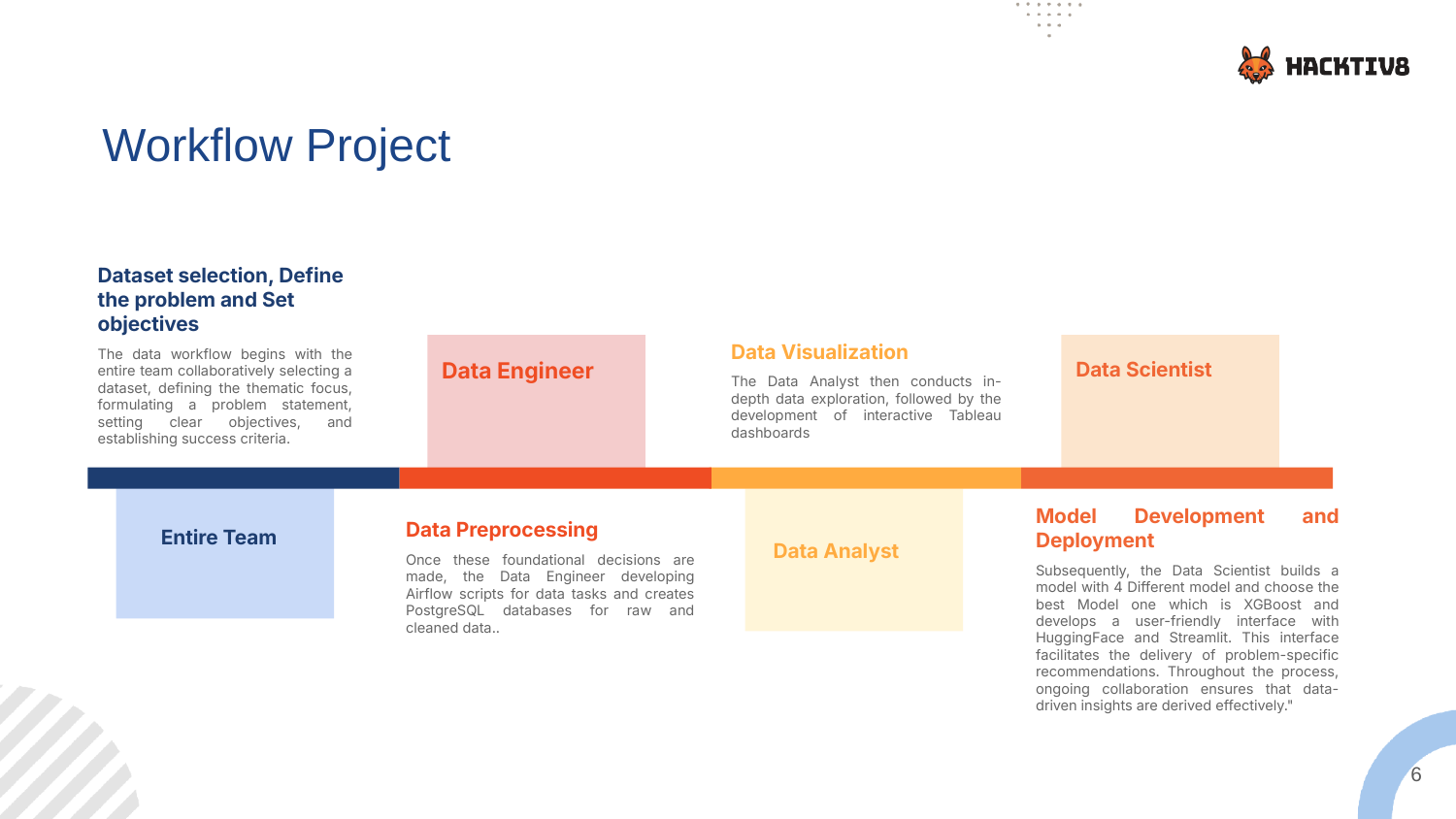

Workflow Project
Dataset selection, Define the problem and Set objectives

The data workflow begins with the entire team collaboratively selecting a dataset, defining the thematic focus, formulating a problem statement, setting clear objectives, and establishing success criteria.
Data Visualization

The Data Analyst then conducts in-depth data exploration, followed by the development of interactive Tableau dashboards

Data Engineer
Data Scientist

Model Development and Deployment

Subsequently, the Data Scientist builds a model with 4 Different model and choose the best Model one which is XGBoost and develops a user-friendly interface with HuggingFace and Streamlit. This interface facilitates the delivery of problem-specific recommendations. Throughout the process, ongoing collaboration ensures that data-driven insights are derived effectively."
Data Preprocessing

Once these foundational decisions are made, the Data Engineer developing Airflow scripts for data tasks and creates PostgreSQL databases for raw and cleaned data..
Entire Team

Data Analyst

6